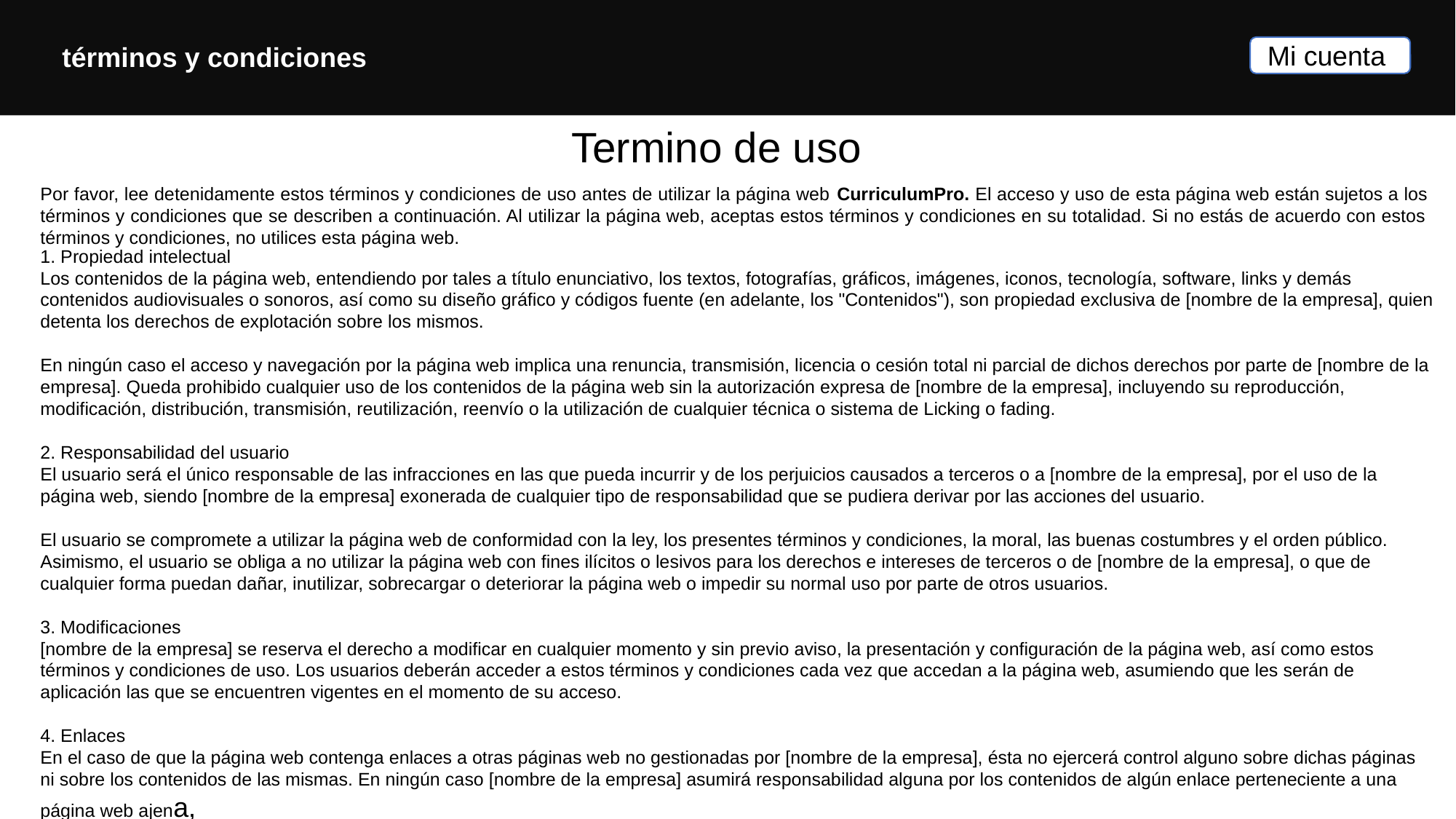

términos y condiciones
Mi cuenta
Termino de uso
Por favor, lee detenidamente estos términos y condiciones de uso antes de utilizar la página web CurriculumPro. El acceso y uso de esta página web están sujetos a los términos y condiciones que se describen a continuación. Al utilizar la página web, aceptas estos términos y condiciones en su totalidad. Si no estás de acuerdo con estos términos y condiciones, no utilices esta página web.
1. Propiedad intelectual
Los contenidos de la página web, entendiendo por tales a título enunciativo, los textos, fotografías, gráficos, imágenes, iconos, tecnología, software, links y demás contenidos audiovisuales o sonoros, así como su diseño gráfico y códigos fuente (en adelante, los "Contenidos"), son propiedad exclusiva de [nombre de la empresa], quien detenta los derechos de explotación sobre los mismos.

En ningún caso el acceso y navegación por la página web implica una renuncia, transmisión, licencia o cesión total ni parcial de dichos derechos por parte de [nombre de la empresa]. Queda prohibido cualquier uso de los contenidos de la página web sin la autorización expresa de [nombre de la empresa], incluyendo su reproducción, modificación, distribución, transmisión, reutilización, reenvío o la utilización de cualquier técnica o sistema de Licking o fading.

2. Responsabilidad del usuario
El usuario será el único responsable de las infracciones en las que pueda incurrir y de los perjuicios causados a terceros o a [nombre de la empresa], por el uso de la página web, siendo [nombre de la empresa] exonerada de cualquier tipo de responsabilidad que se pudiera derivar por las acciones del usuario.

El usuario se compromete a utilizar la página web de conformidad con la ley, los presentes términos y condiciones, la moral, las buenas costumbres y el orden público. Asimismo, el usuario se obliga a no utilizar la página web con fines ilícitos o lesivos para los derechos e intereses de terceros o de [nombre de la empresa], o que de cualquier forma puedan dañar, inutilizar, sobrecargar o deteriorar la página web o impedir su normal uso por parte de otros usuarios.

3. Modificaciones
[nombre de la empresa] se reserva el derecho a modificar en cualquier momento y sin previo aviso, la presentación y configuración de la página web, así como estos términos y condiciones de uso. Los usuarios deberán acceder a estos términos y condiciones cada vez que accedan a la página web, asumiendo que les serán de aplicación las que se encuentren vigentes en el momento de su acceso.

4. Enlaces
En el caso de que la página web contenga enlaces a otras páginas web no gestionadas por [nombre de la empresa], ésta no ejercerá control alguno sobre dichas páginas ni sobre los contenidos de las mismas. En ningún caso [nombre de la empresa] asumirá responsabilidad alguna por los contenidos de algún enlace perteneciente a una página web ajena,